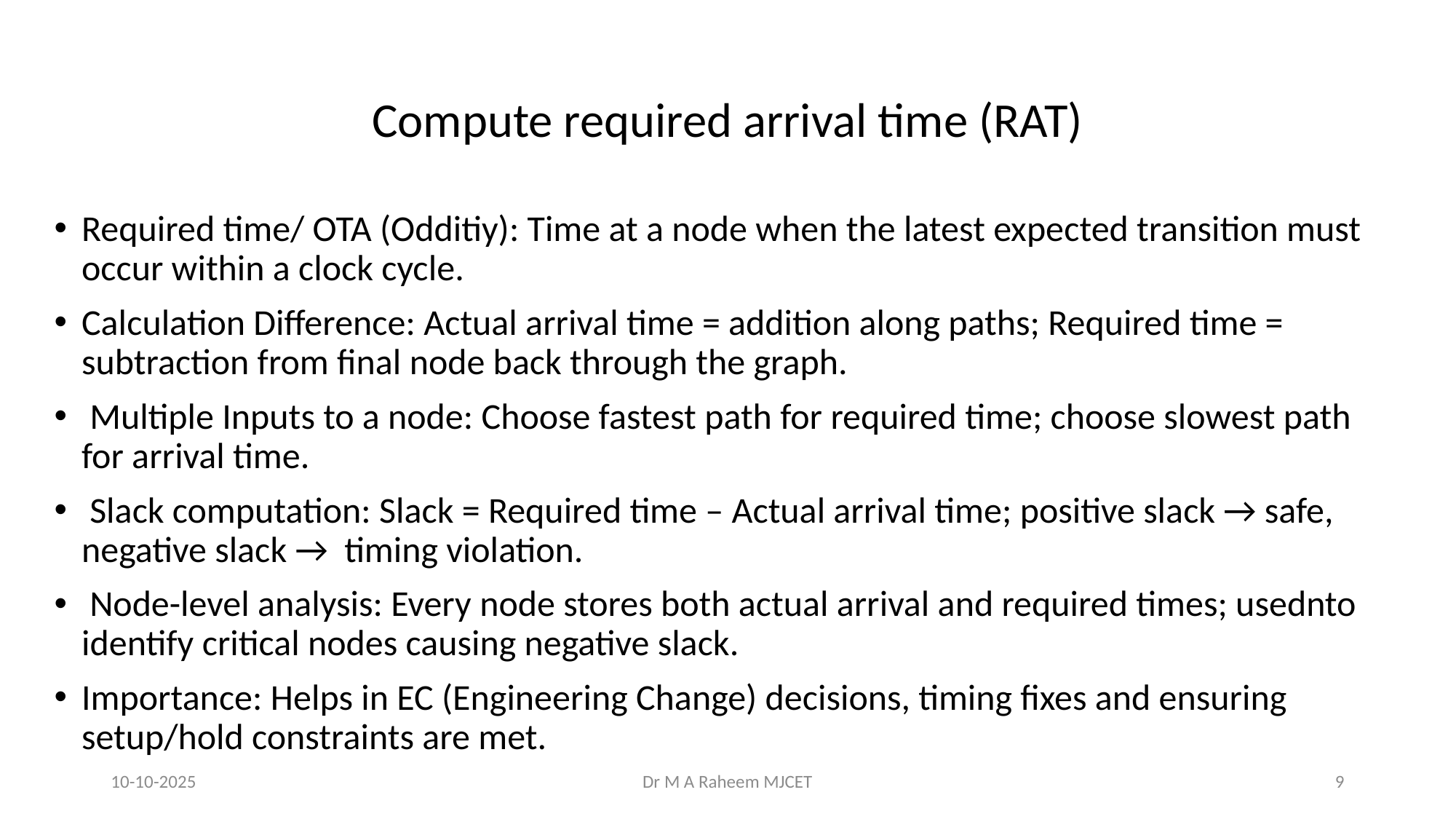

# Compute required arrival time (RAT)
Required time/ OTA (Odditiy): Time at a node when the latest expected transition must occur within a clock cycle.
Calculation Difference: Actual arrival time = addition along paths; Required time = subtraction from final node back through the graph.
 Multiple Inputs to a node: Choose fastest path for required time; choose slowest path for arrival time.
 Slack computation: Slack = Required time – Actual arrival time; positive slack → safe, negative slack →  timing violation.
 Node-level analysis: Every node stores both actual arrival and required times; usednto identify critical nodes causing negative slack.
Importance: Helps in EC (Engineering Change) decisions, timing fixes and ensuring setup/hold constraints are met.
10-10-2025
Dr M A Raheem MJCET
9